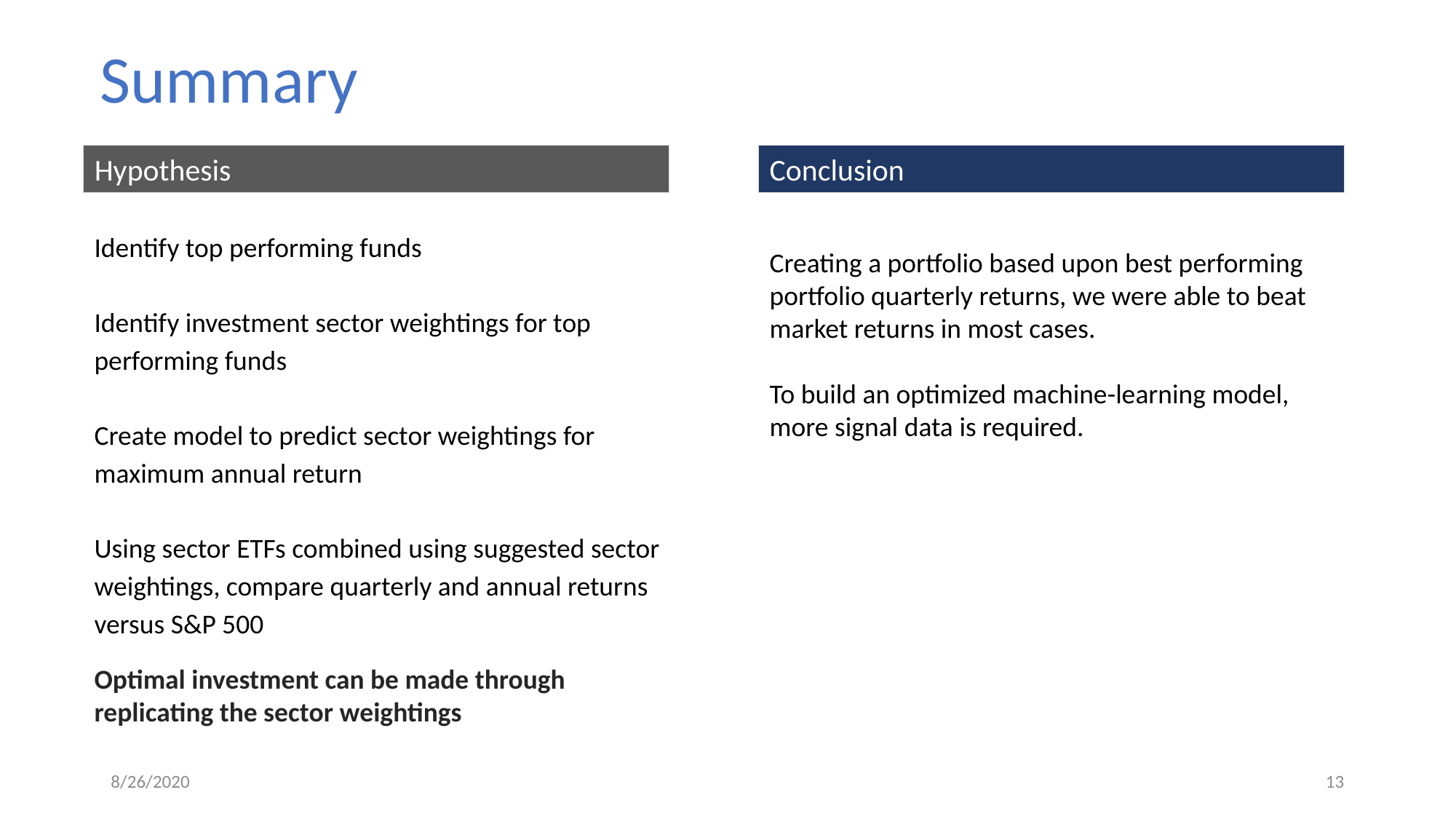

# Summary
Hypothesis
Conclusion
Identify top performing funds

Identify investment sector weightings for top performing funds

Create model to predict sector weightings for maximum annual return

Using sector ETFs combined using suggested sector weightings, compare quarterly and annual returns versus S&P 500
Creating a portfolio based upon best performing portfolio quarterly returns, we were able to beat market returns in most cases.

To build an optimized machine-learning model, more signal data is required.
Optimal investment can be made through replicating the sector weightings
8/26/2020
13